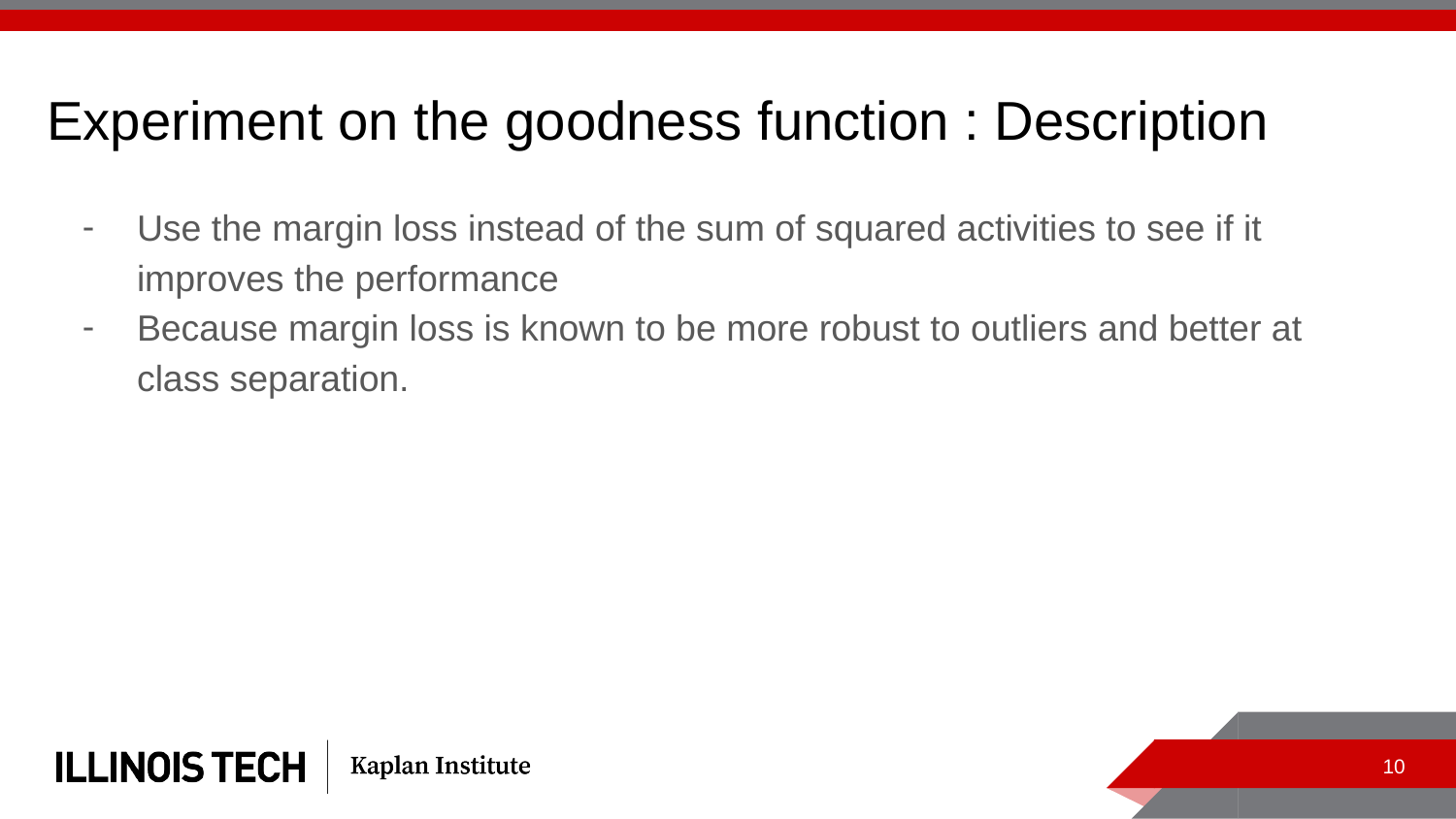

# Experiment on the goodness function : Description
Use the margin loss instead of the sum of squared activities to see if it improves the performance
Because margin loss is known to be more robust to outliers and better at class separation.

10